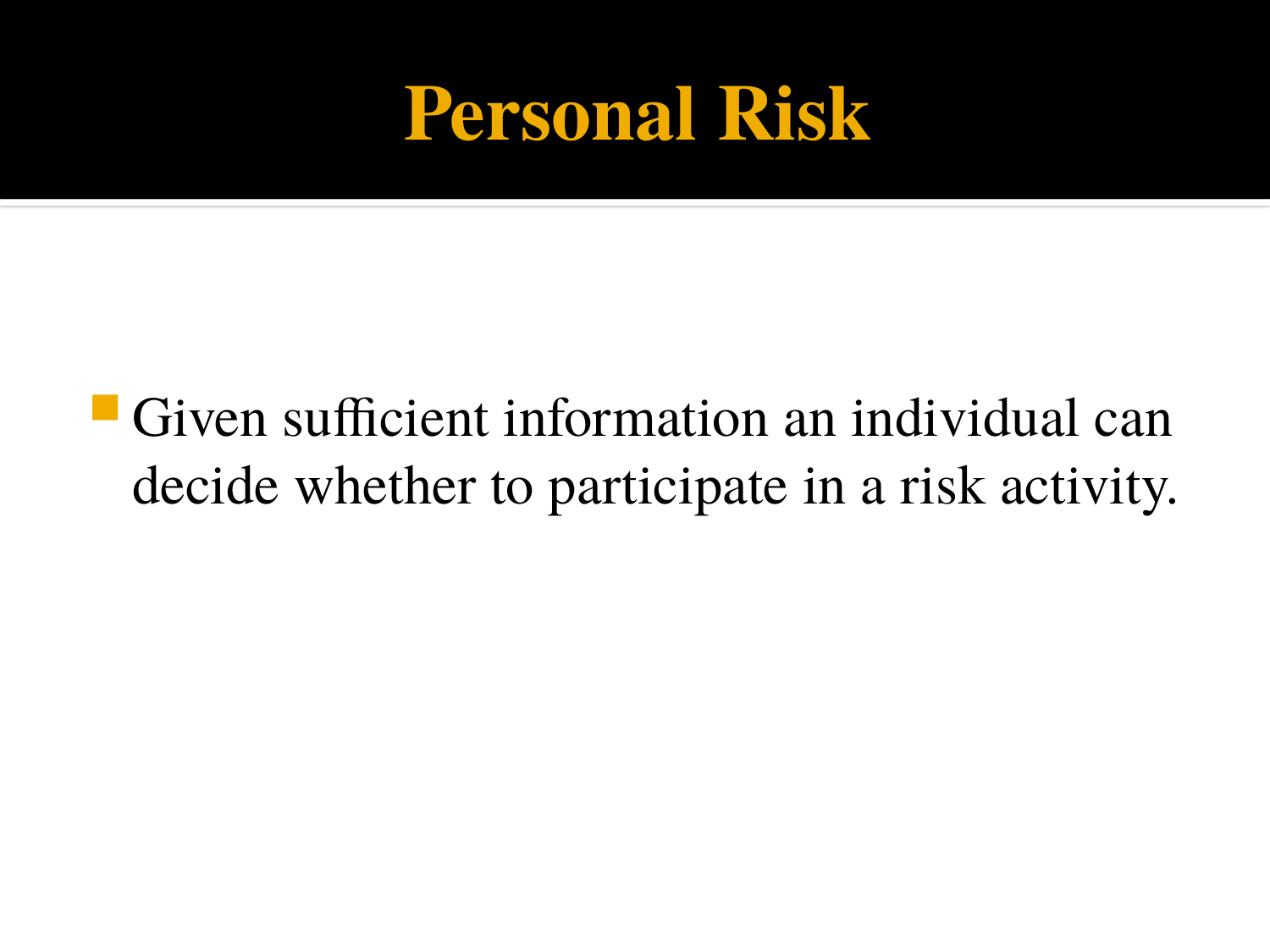

# Personal Risk
Given sufficient information an individual can decide whether to participate in a risk activity.